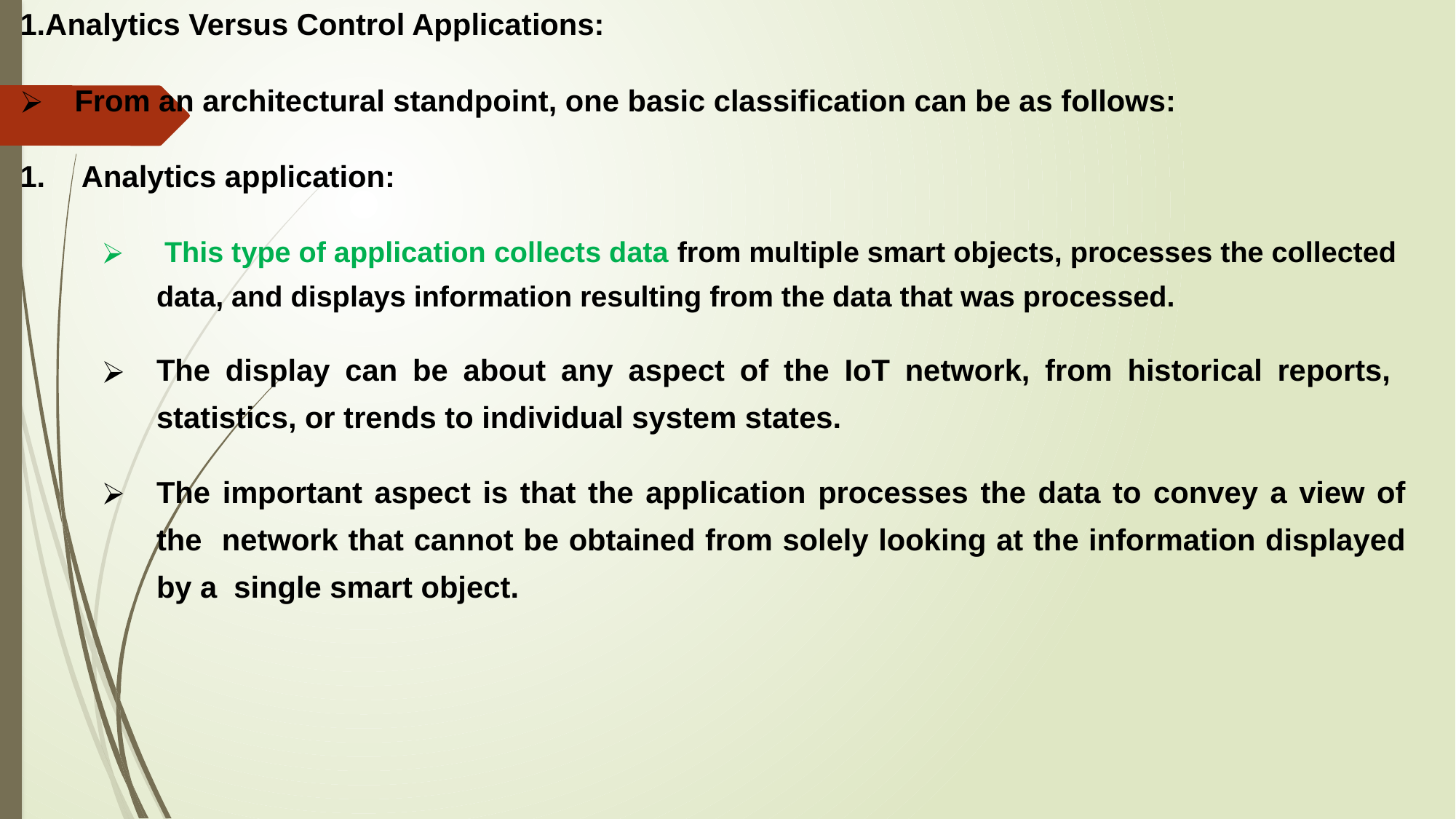

1.Analytics Versus Control Applications:

From an architectural standpoint, one basic classification can be as follows:

Analytics application:

This type of application collects data from multiple smart objects, processes the collected
data, and displays information resulting from the data that was processed.
The display can be about any aspect of the IoT network, from historical reports,  statistics, or trends to individual system states.
The important aspect is that the application processes the data to convey a view of the  network that cannot be obtained from solely looking at the information displayed by a  single smart object.